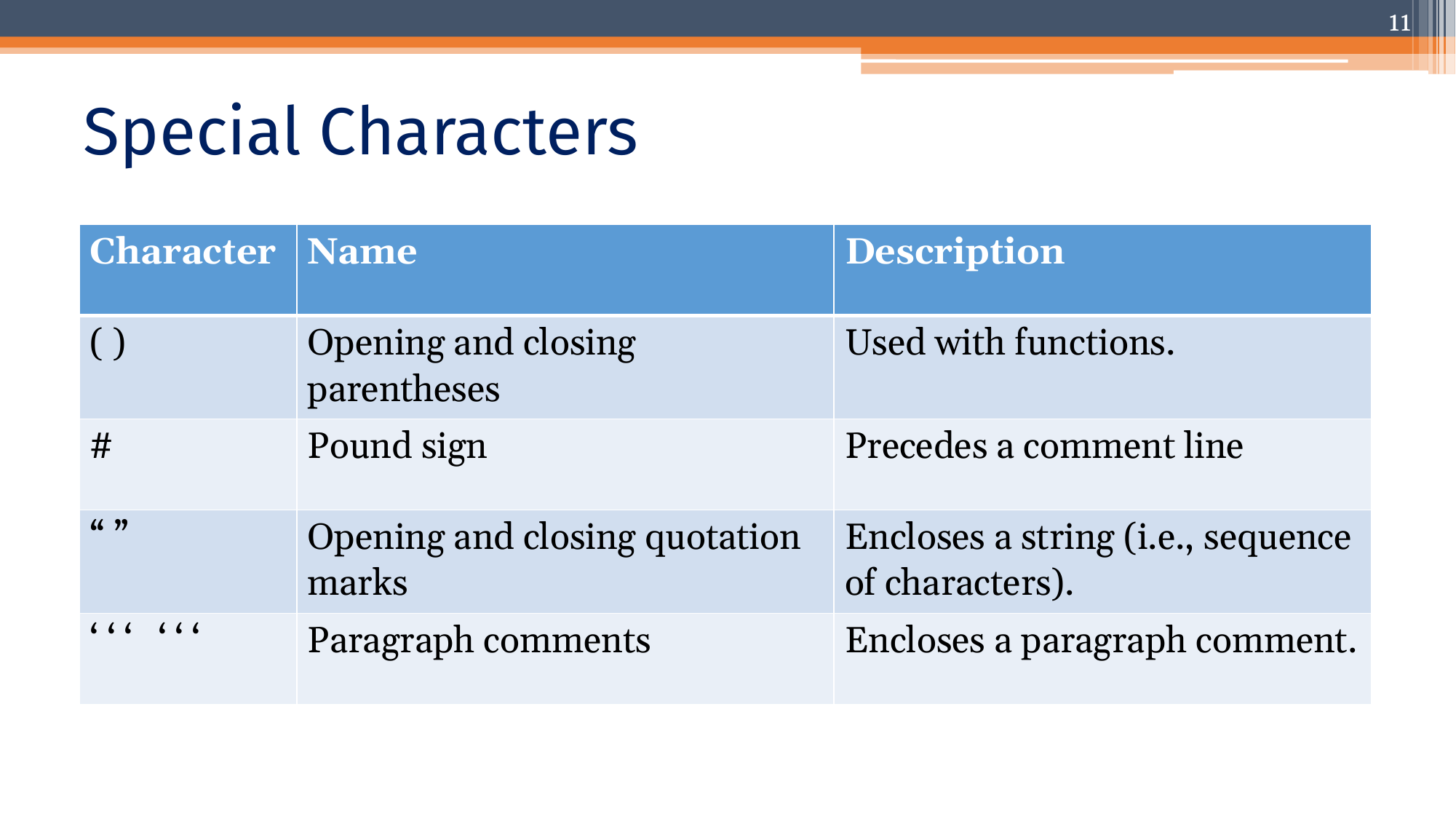

11
# Special Characters
| Character | Name | Description |
| --- | --- | --- |
| ( ) | Opening and closing parentheses | Used with functions. |
| # | Pound sign | Precedes a comment line |
| “ ” | Opening and closing quotation marks | Encloses a string (i.e., sequence of characters). |
| ‘ ‘ ‘ ‘ ‘ ‘ | Paragraph comments | Encloses a paragraph comment. |